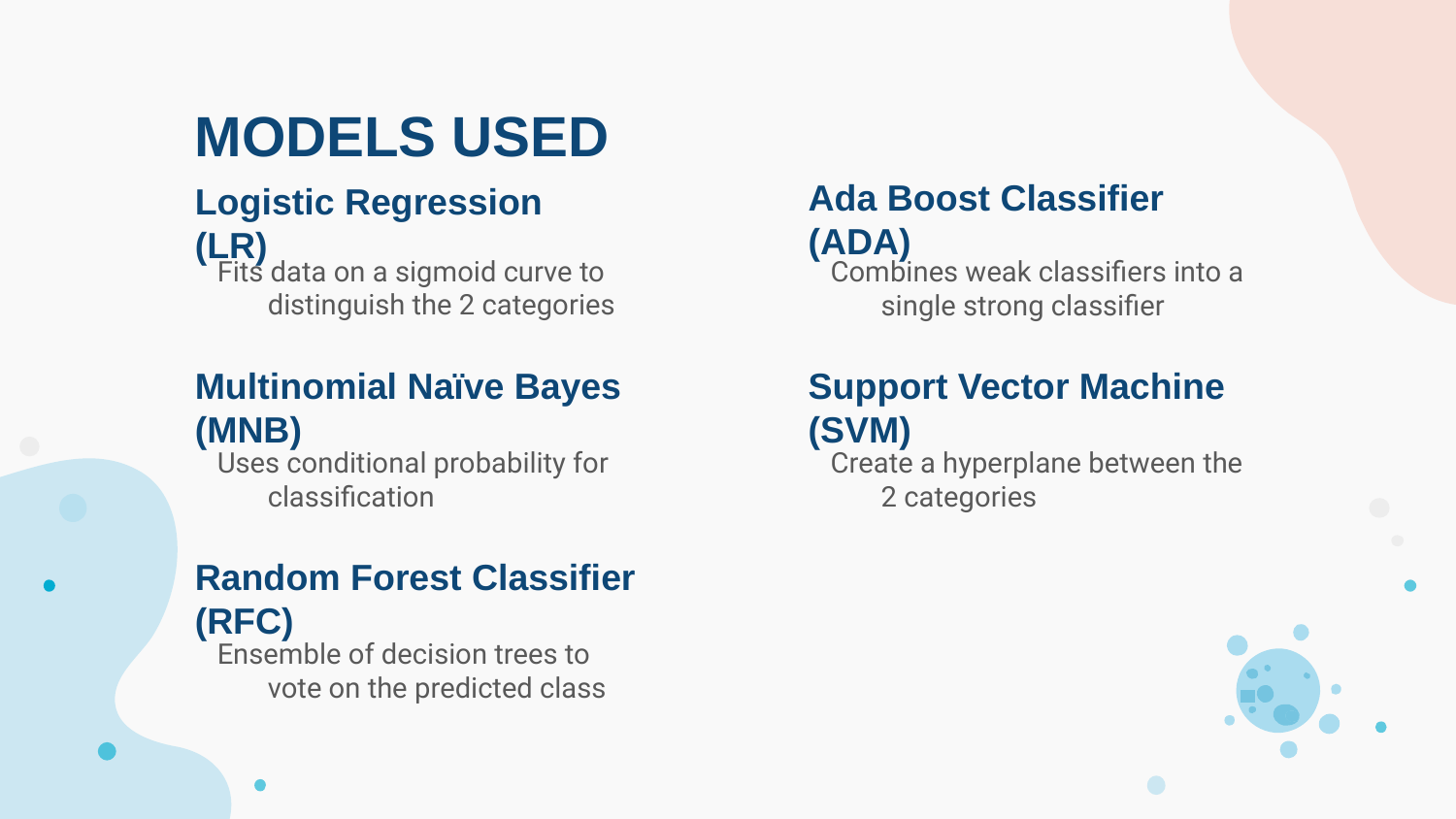

# MODELS USED
Ada Boost Classifier (ADA)
Logistic Regression (LR)
Fits data on a sigmoid curve to distinguish the 2 categories
Combines weak classifiers into a single strong classifier
Multinomial Naïve Bayes (MNB)
Support Vector Machine (SVM)
Uses conditional probability for classification
Create a hyperplane between the 2 categories
Random Forest Classifier (RFC)
Ensemble of decision trees to vote on the predicted class